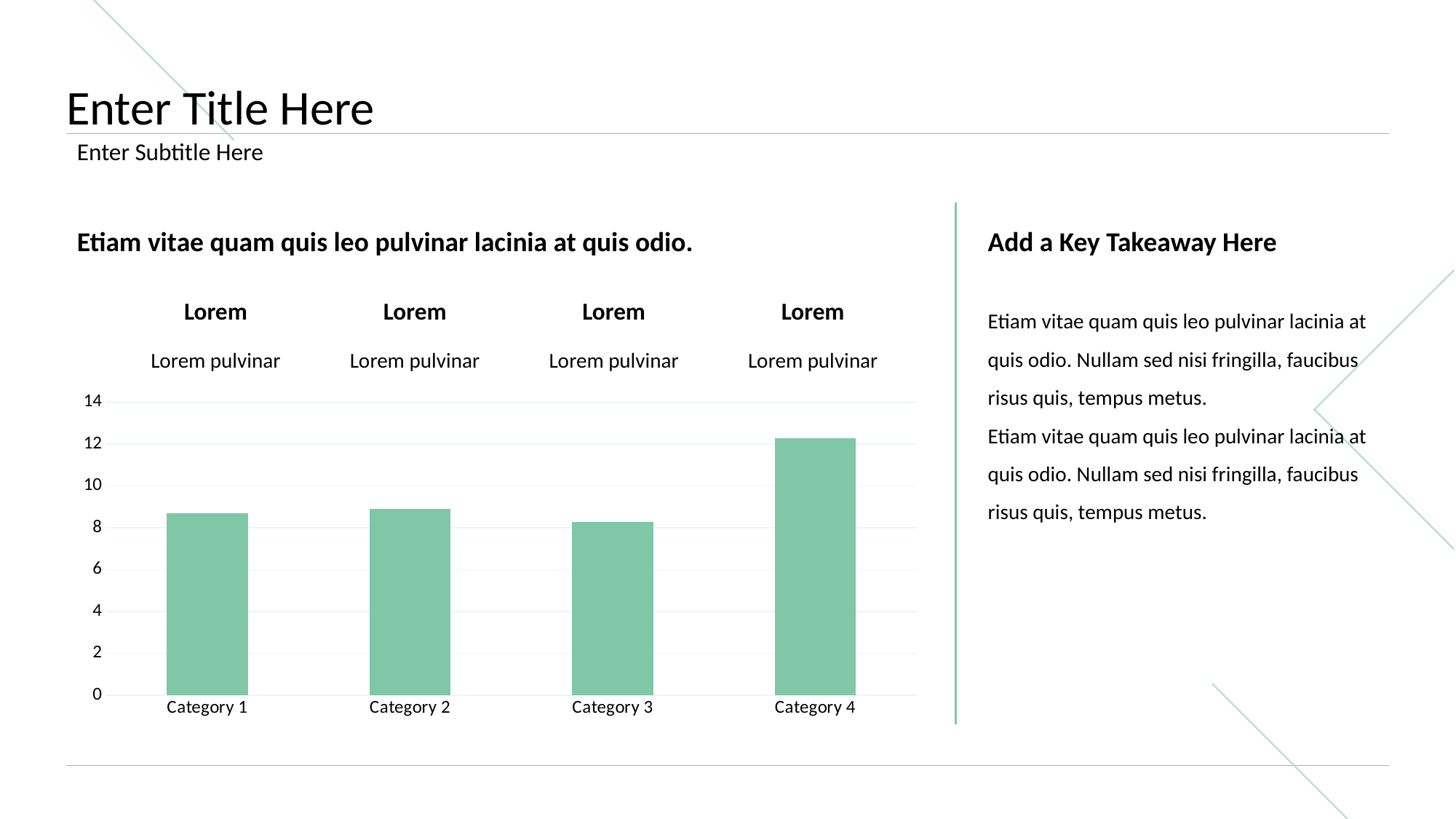

# Enter Title Here
Enter Subtitle Here
Etiam vitae quam quis leo pulvinar lacinia at quis odio.
Add a Key Takeaway Here

Etiam vitae quam quis leo pulvinar lacinia at quis odio. Nullam sed nisi fringilla, faucibus risus quis, tempus metus.
Etiam vitae quam quis leo pulvinar lacinia at quis odio. Nullam sed nisi fringilla, faucibus risus quis, tempus metus.
Lorem
Lorem
Lorem
Lorem
Lorem pulvinar
Lorem pulvinar
Lorem pulvinar
Lorem pulvinar

### Chart

| Category | Series 1 | Series 2 | Series 3 |
|---|---|---|---|
| Category 1 | 4.3 | 2.4 | 2.0 |
| Category 2 | 2.5 | 4.4 | 2.0 |
| Category 3 | 3.5 | 1.8 | 3.0 |
| Category 4 | 4.5 | 2.8 | 5.0 |